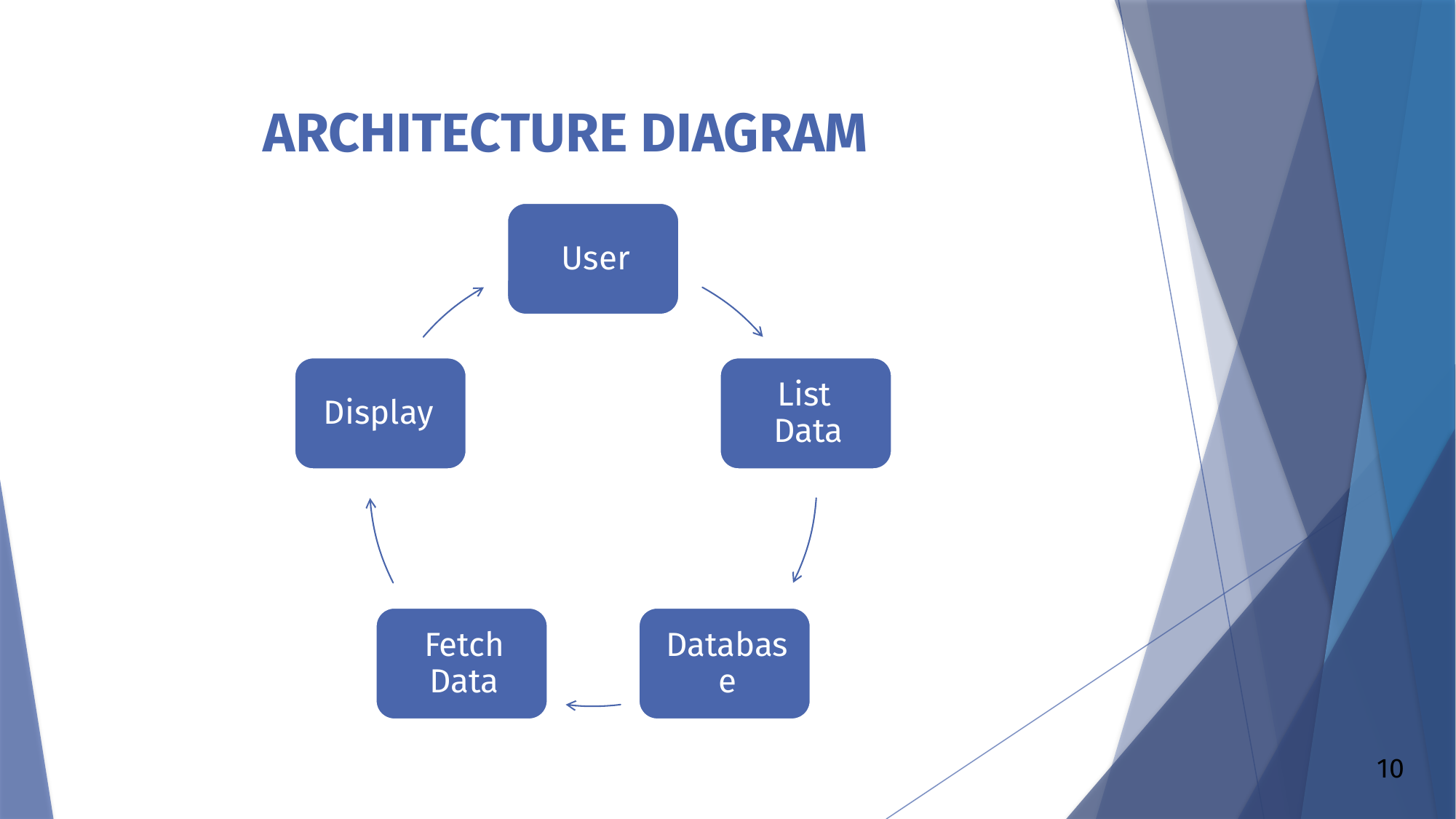

# ARCHITECTURE DIAGRAM
User
List  Data
Database
Fetch Data
Display
10